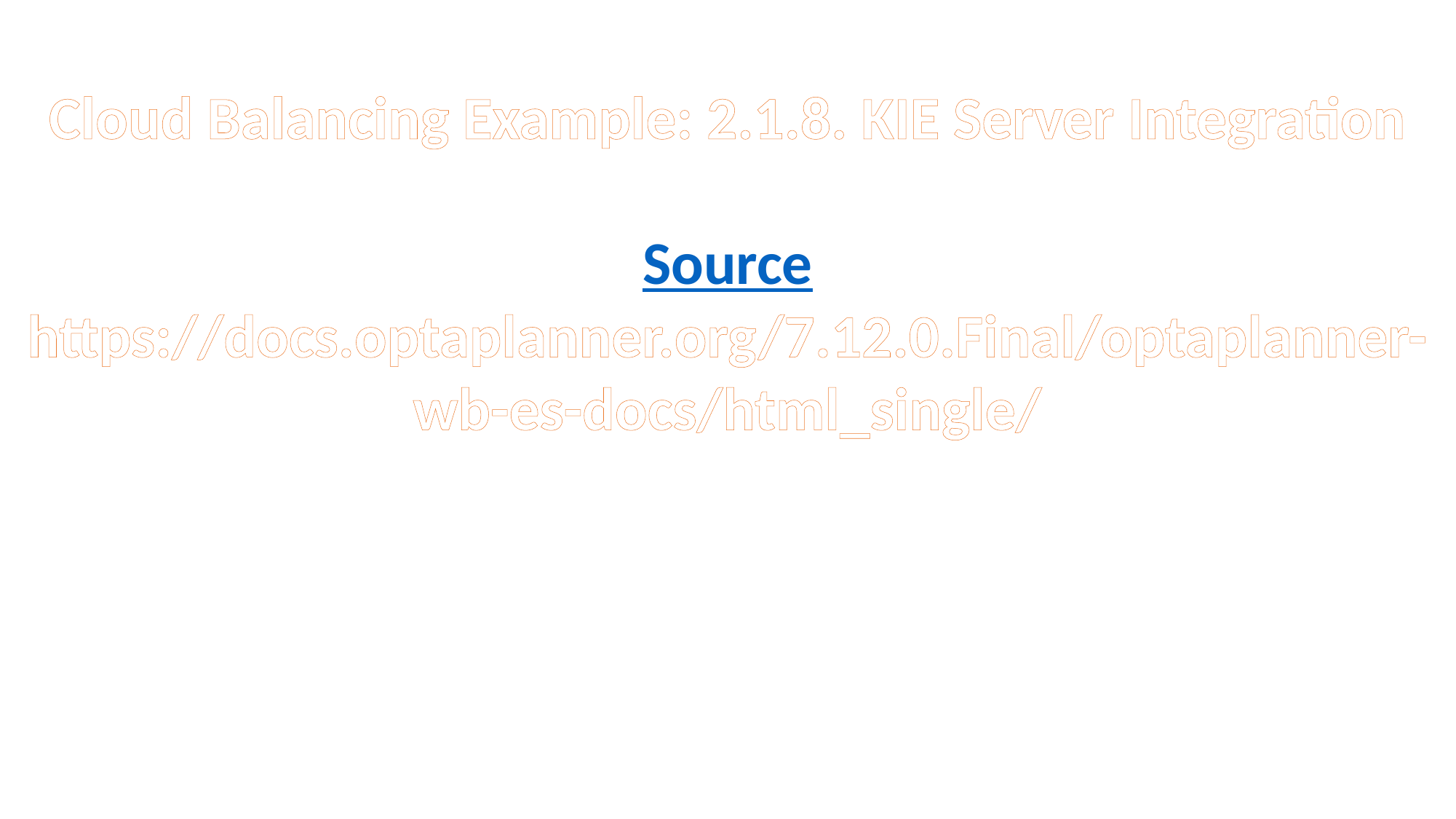

Cloud Balancing Example: 2.1.8. KIE Server Integration

Source
https://docs.optaplanner.org/7.12.0.Final/optaplanner-wb-es-docs/html_single/